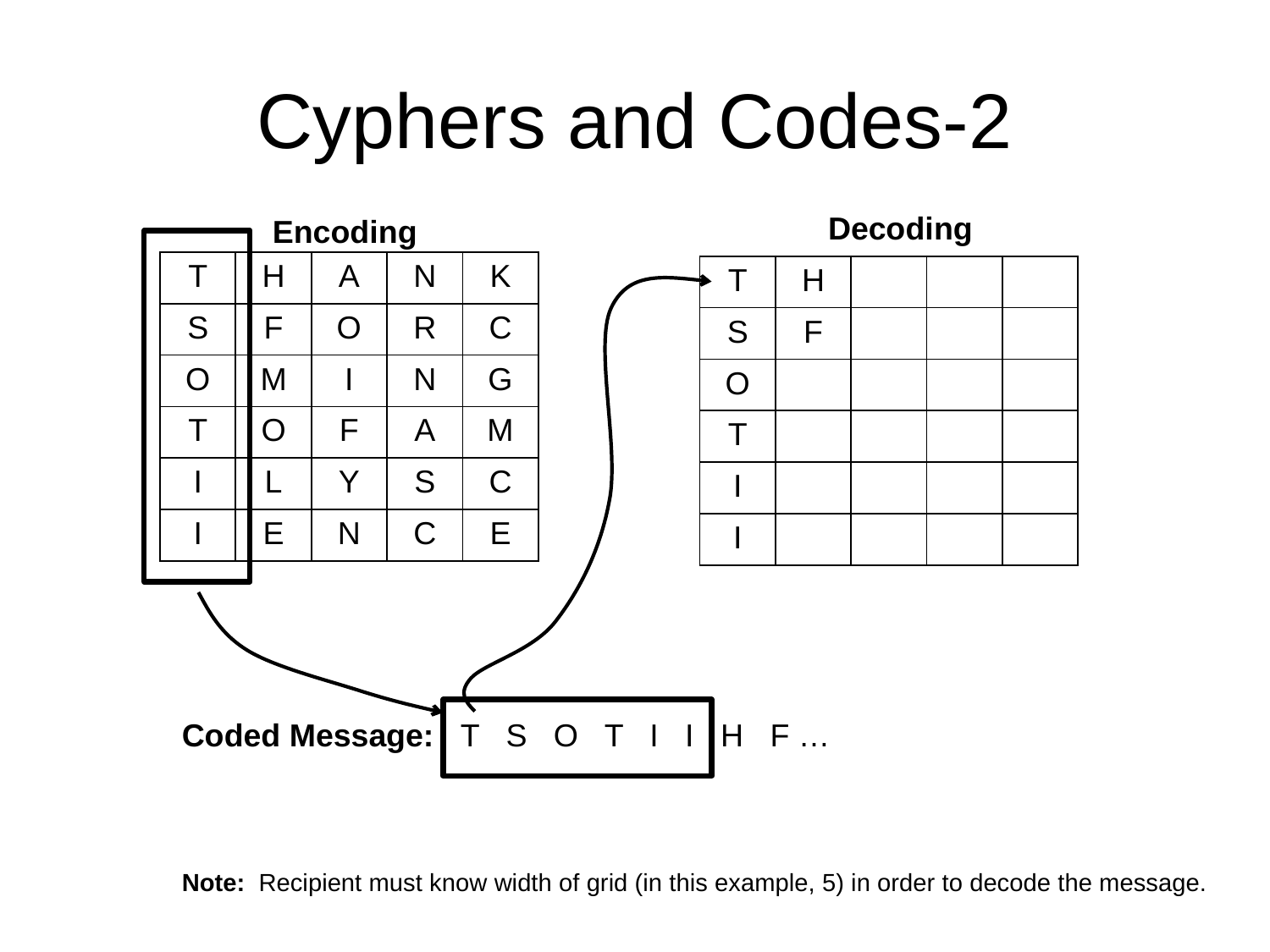

# Cyphers and Codes-2
Decoding
Encoding

| T | H | A | N | K |
| --- | --- | --- | --- | --- |
| S | F | O | R | C |
| O | M | I | N | G |
| T | O | F | A | M |
| I | L | Y | S | C |
| I | E | N | C | E |
| T | H |  |  |  |
| --- | --- | --- | --- | --- |
| S | F |  |  |  |
| O |  |  |  |  |
| T |  |  |  |  |
| I |  |  |  |  |
| I |  |  |  |  |

Coded Message:   T   S   O   T   I   I   H   F …

Note:  Recipient must know width of grid (in this example, 5) in order to decode the message.